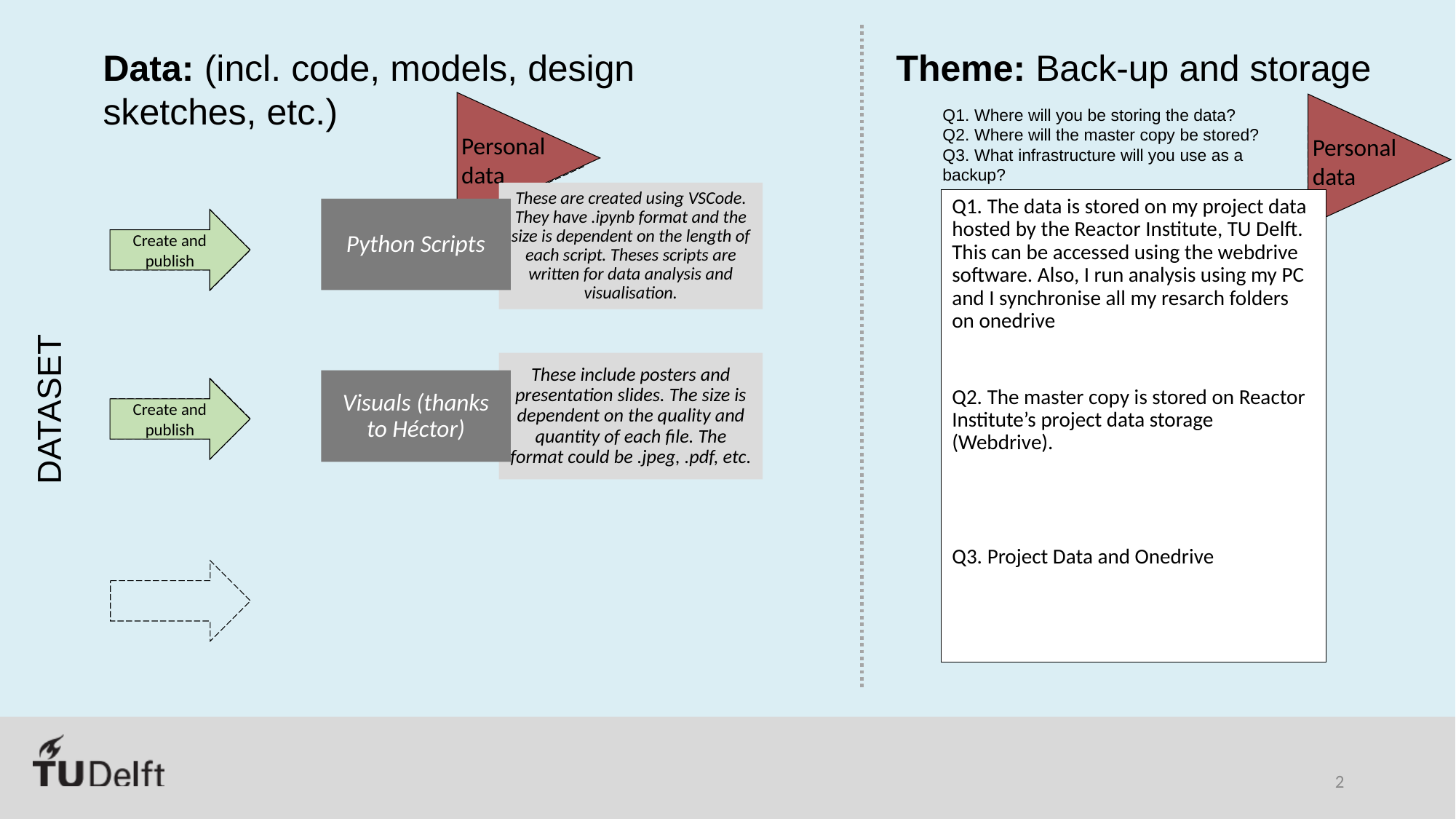

Personal data

Personal data
These are created using VSCode. They have .ipynb format and the size is dependent on the length of each script. Theses scripts are written for data analysis and visualisation.
Q1. The data is stored on my project data hosted by the Reactor Institute, TU Delft. This can be accessed using the webdrive software. Also, I run analysis using my PC and I synchronise all my resarch folders on onedrive

Q2. The master copy is stored on Reactor Institute’s project data storage (Webdrive).

Q3. Project Data and Onedrive

Python Scripts
Create and publish
These include posters and presentation slides. The size is dependent on the quality and quantity of each file. The format could be .jpeg, .pdf, etc.
Visuals (thanks to Héctor)
Create and publish

2